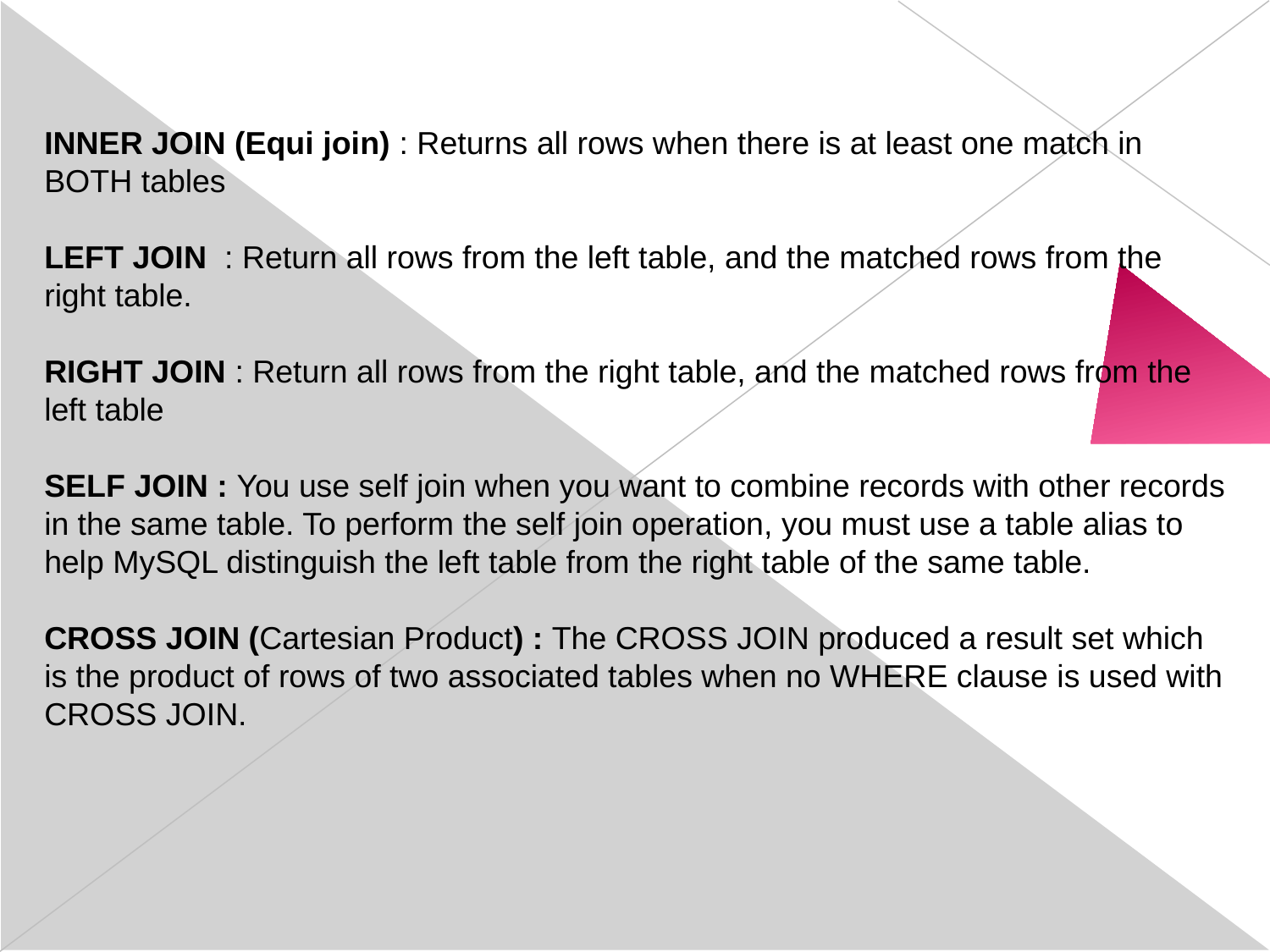

INNER JOIN (Equi join) : Returns all rows when there is at least one match in BOTH tables

LEFT JOIN  : Return all rows from the left table, and the matched rows from the right table.

RIGHT JOIN : Return all rows from the right table, and the matched rows from the left table

SELF JOIN : You use self join when you want to combine records with other records in the same table. To perform the self join operation, you must use a table alias to help MySQL distinguish the left table from the right table of the same table.

CROSS JOIN (Cartesian Product) : The CROSS JOIN produced a result set which is the product of rows of two associated tables when no WHERE clause is used with CROSS JOIN.